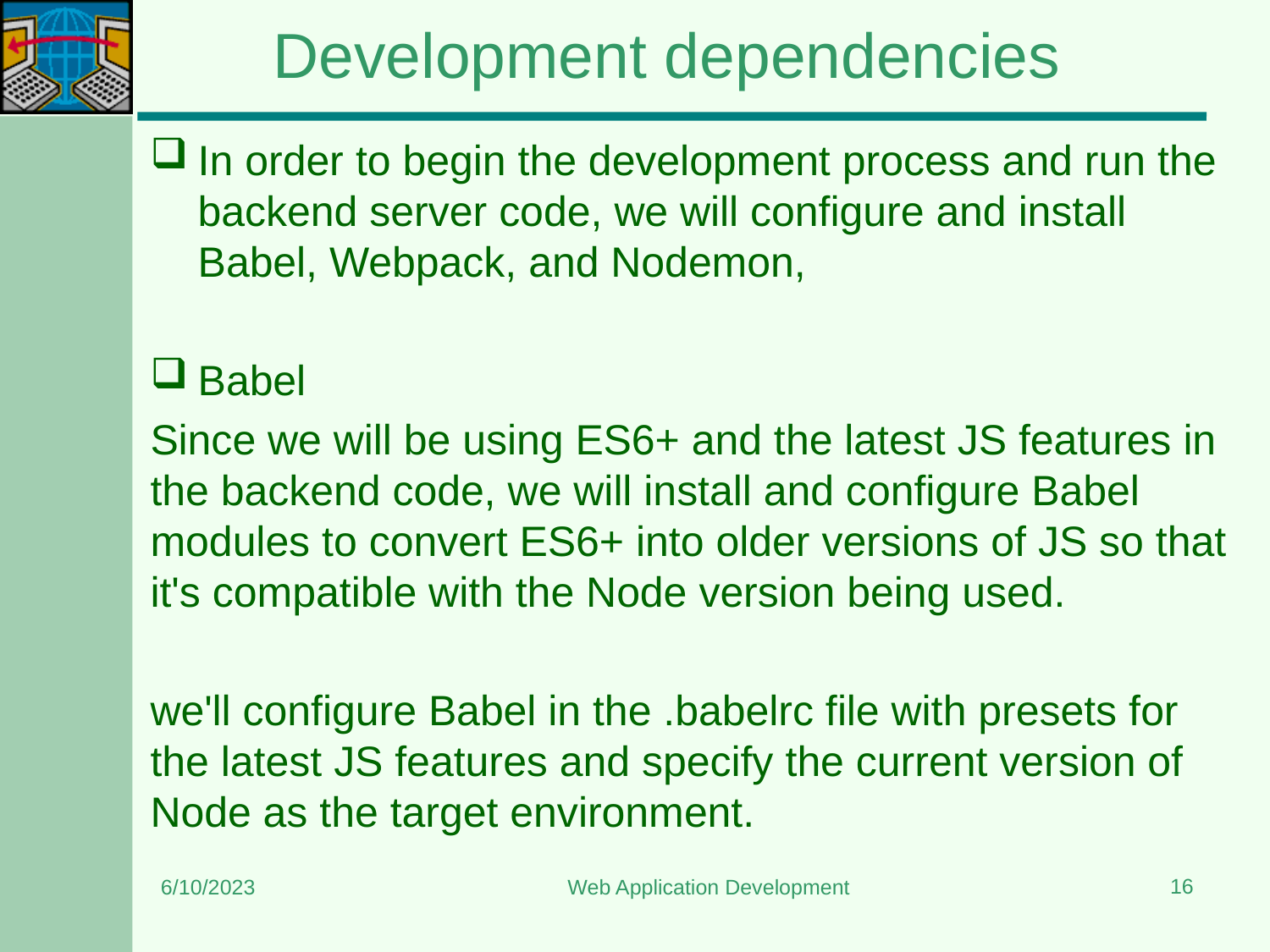

# Development dependencies
In order to begin the development process and run the backend server code, we will configure and install Babel, Webpack, and Nodemon,

Babel
Since we will be using ES6+ and the latest JS features in the backend code, we will install and configure Babel modules to convert ES6+ into older versions of JS so that it's compatible with the Node version being used.

we'll configure Babel in the .babelrc file with presets for the latest JS features and specify the current version of Node as the target environment.
16
6/10/2023
Web Application Development